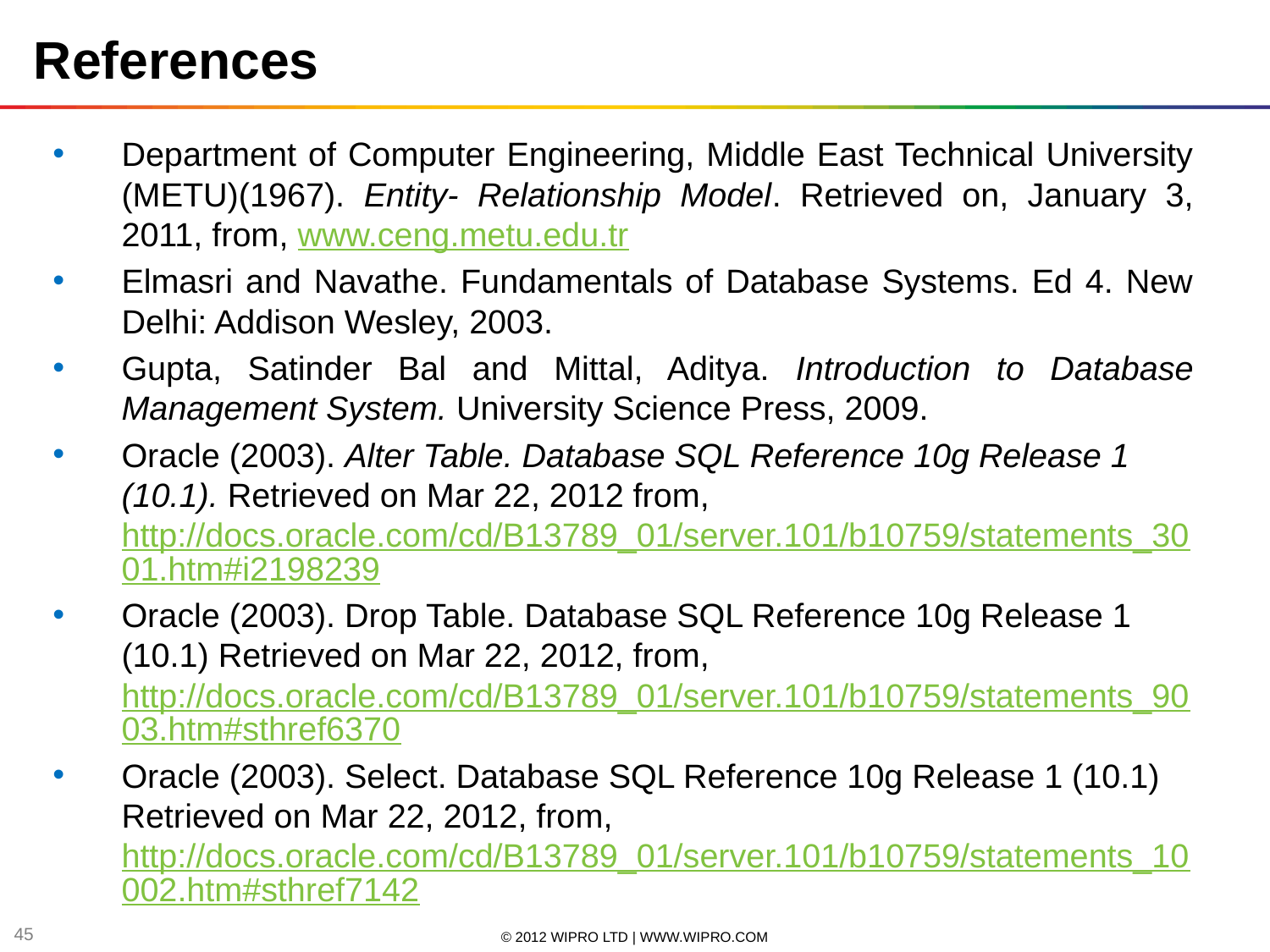

References
Department of Computer Engineering, Middle East Technical University (METU)(1967). Entity- Relationship Model. Retrieved on, January 3, 2011, from, www.ceng.metu.edu.tr
Elmasri and Navathe. Fundamentals of Database Systems. Ed 4. New Delhi: Addison Wesley, 2003.
Gupta, Satinder Bal and Mittal, Aditya. Introduction to Database Management System. University Science Press, 2009.
Oracle (2003). Alter Table. Database SQL Reference 10g Release 1 (10.1). Retrieved on Mar 22, 2012 from, http://docs.oracle.com/cd/B13789_01/server.101/b10759/statements_3001.htm#i2198239
Oracle (2003). Drop Table. Database SQL Reference 10g Release 1 (10.1) Retrieved on Mar 22, 2012, from, http://docs.oracle.com/cd/B13789_01/server.101/b10759/statements_9003.htm#sthref6370
Oracle (2003). Select. Database SQL Reference 10g Release 1 (10.1) Retrieved on Mar 22, 2012, from, http://docs.oracle.com/cd/B13789_01/server.101/b10759/statements_10002.htm#sthref7142